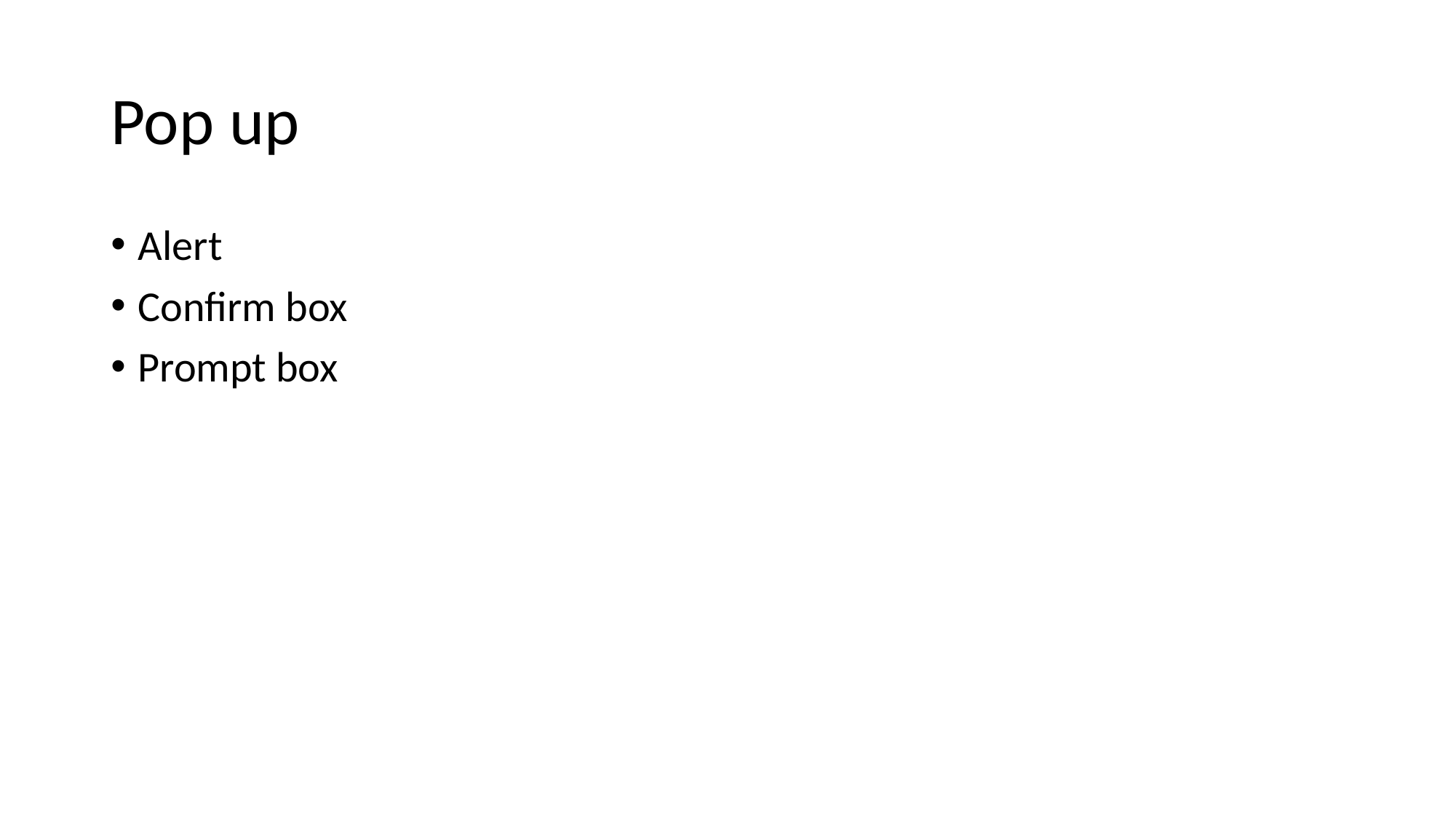

# Pop up
Alert
Confirm box
Prompt box